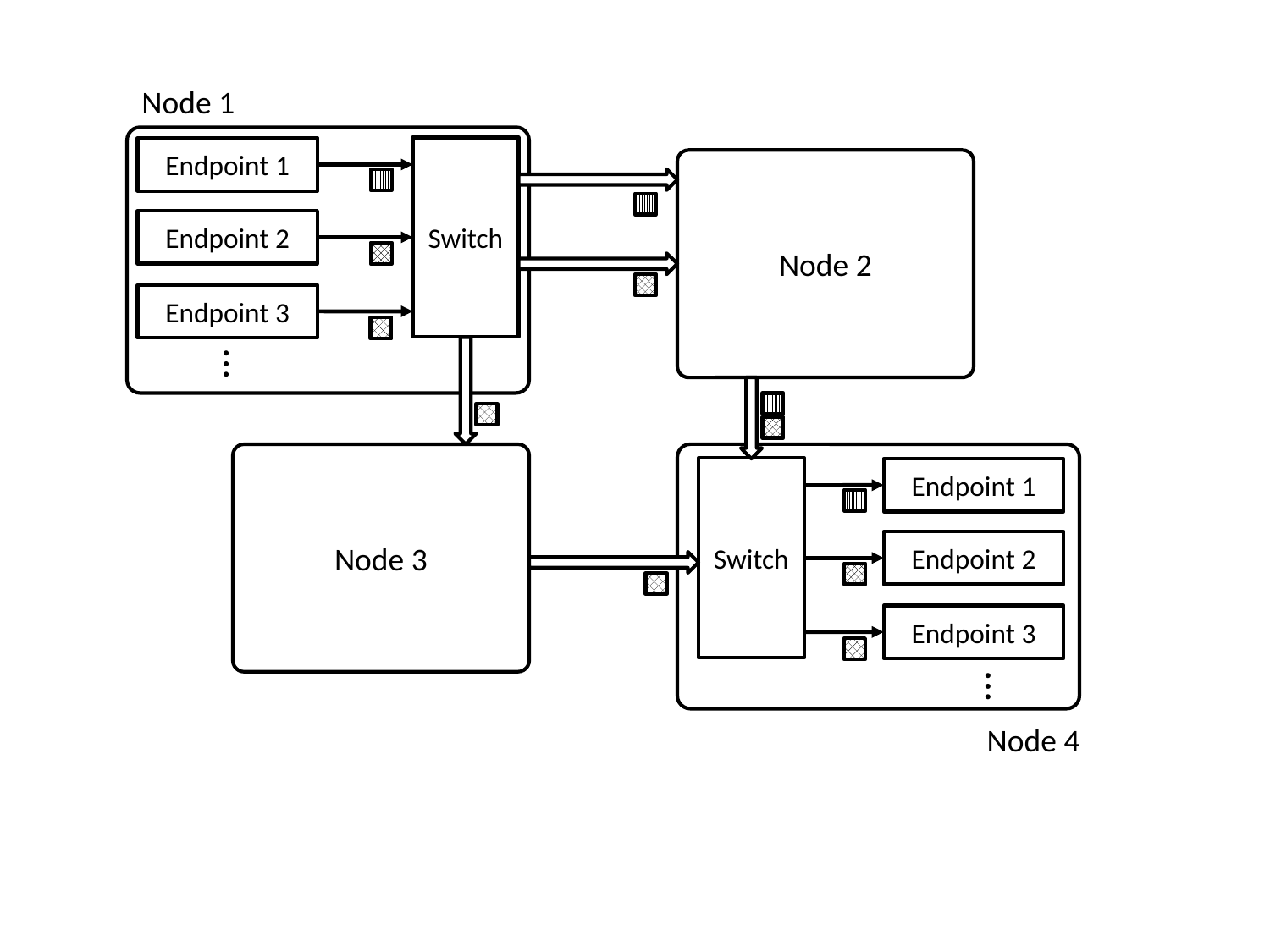

Node 1

Switch
Endpoint 1
Node 2

Endpoint 2

Endpoint 3

…

Node 3

Switch
Endpoint 1

Endpoint 2

Endpoint 3

…
Node 4